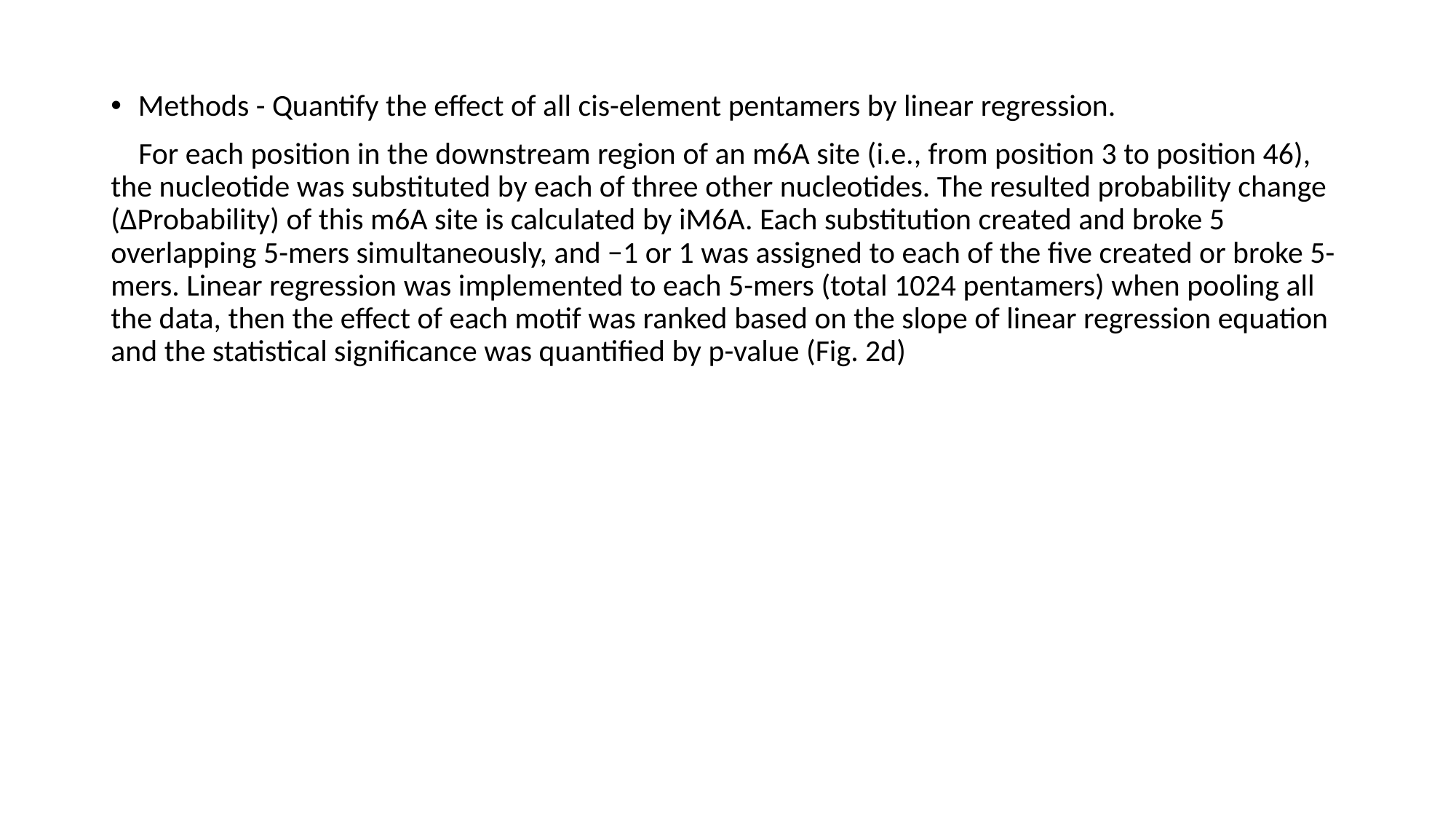

Methods - Quantify the effect of all cis-element pentamers by linear regression.
    For each position in the downstream region of an m6A site (i.e., from position 3 to position 46), the nucleotide was substituted by each of three other nucleotides. The resulted probability change (ΔProbability) of this m6A site is calculated by iM6A. Each substitution created and broke 5 overlapping 5-mers simultaneously, and −1 or 1 was assigned to each of the five created or broke 5-mers. Linear regression was implemented to each 5-mers (total 1024 pentamers) when pooling all the data, then the effect of each motif was ranked based on the slope of linear regression equation and the statistical significance was quantified by p-value (Fig. 2d)